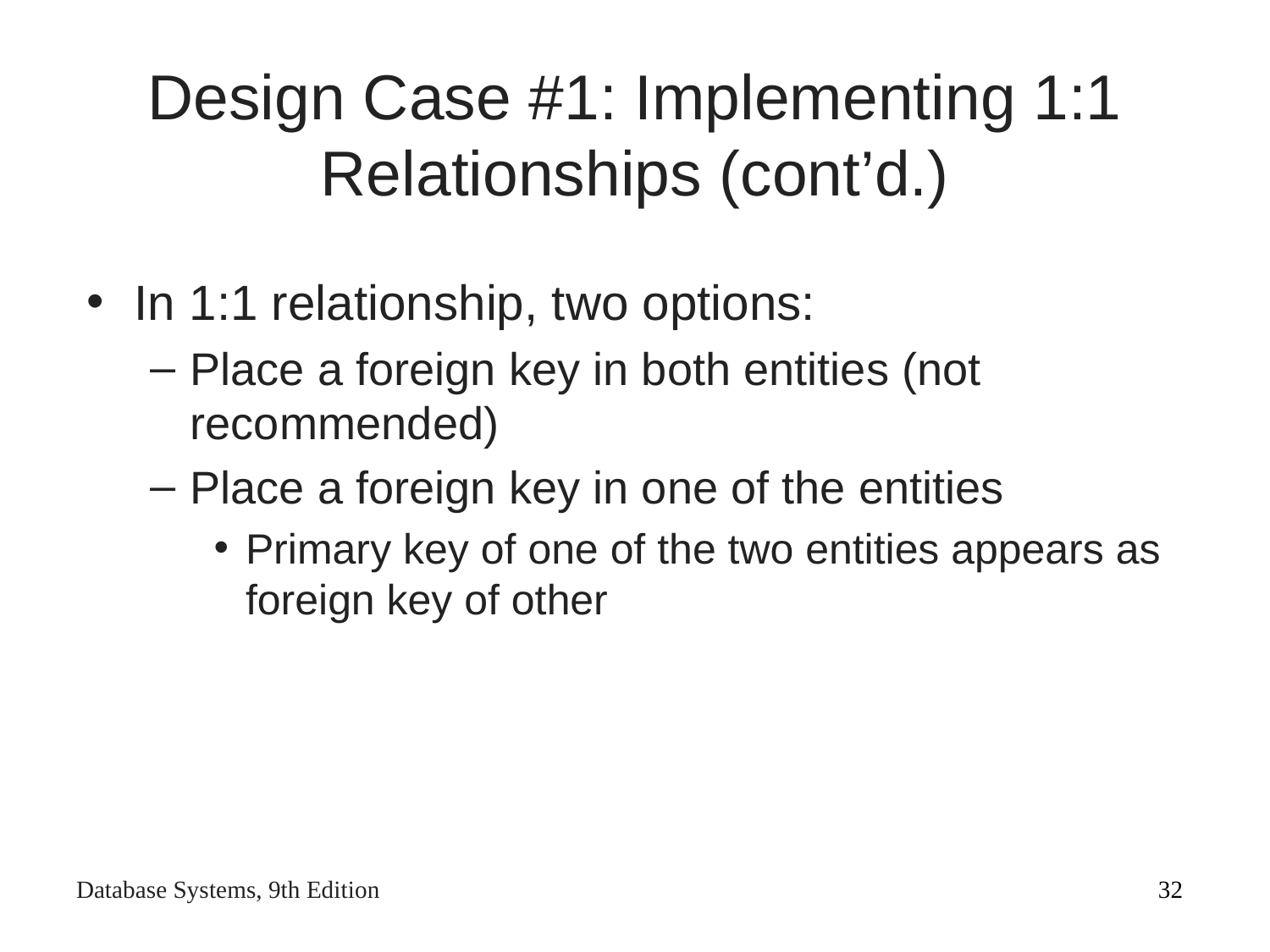

# Design Case #1: Implementing 1:1 Relationships (cont’d.)
In 1:1 relationship, two options:
Place a foreign key in both entities (not recommended)
Place a foreign key in one of the entities
Primary key of one of the two entities appears as foreign key of other

32
Database Systems, 9th Edition